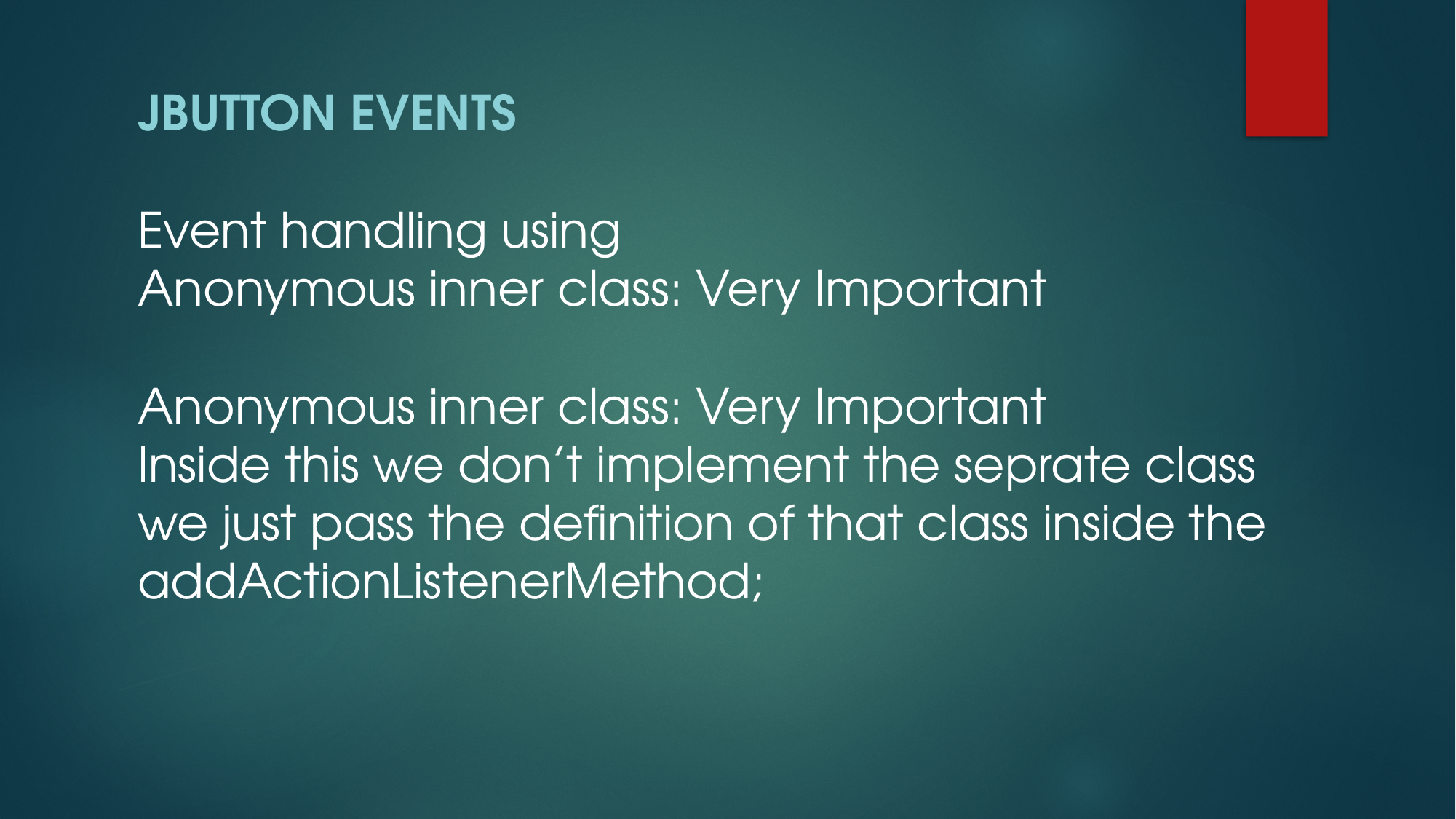

Jbutton Events
Event handling using
Anonymous inner class: Very Important
Anonymous inner class: Very Important
Inside this we don’t implement the seprate class we just pass the definition of that class inside the
addActionListenerMethod;